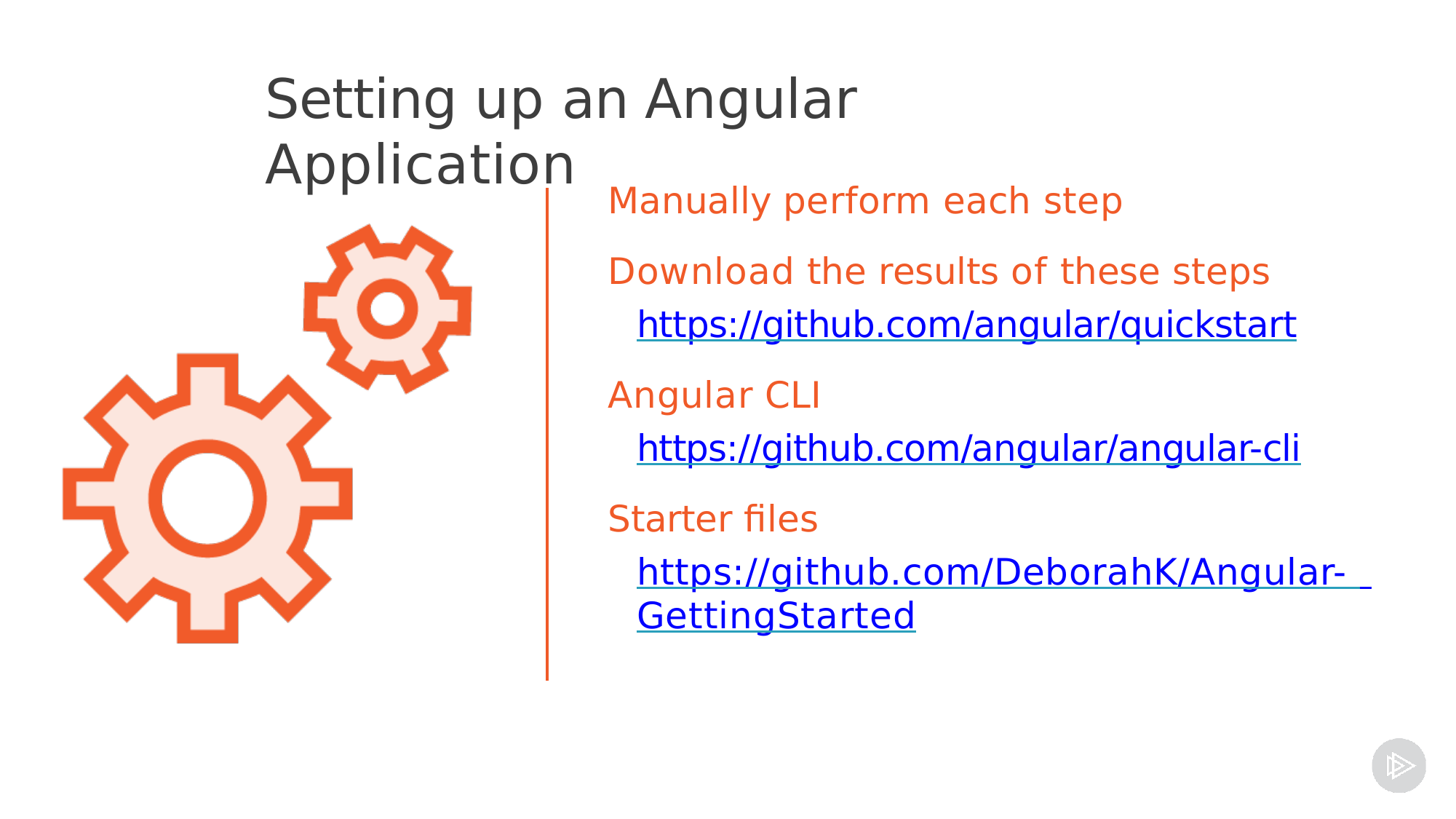

# Setting up an Angular Application
Manually perform each step
Download the results of these steps
https://github.com/angular/quickstart
Angular CLI
https://github.com/angular/angular-cli
Starter files
https://github.com/DeborahK/Angular-  GettingStarted